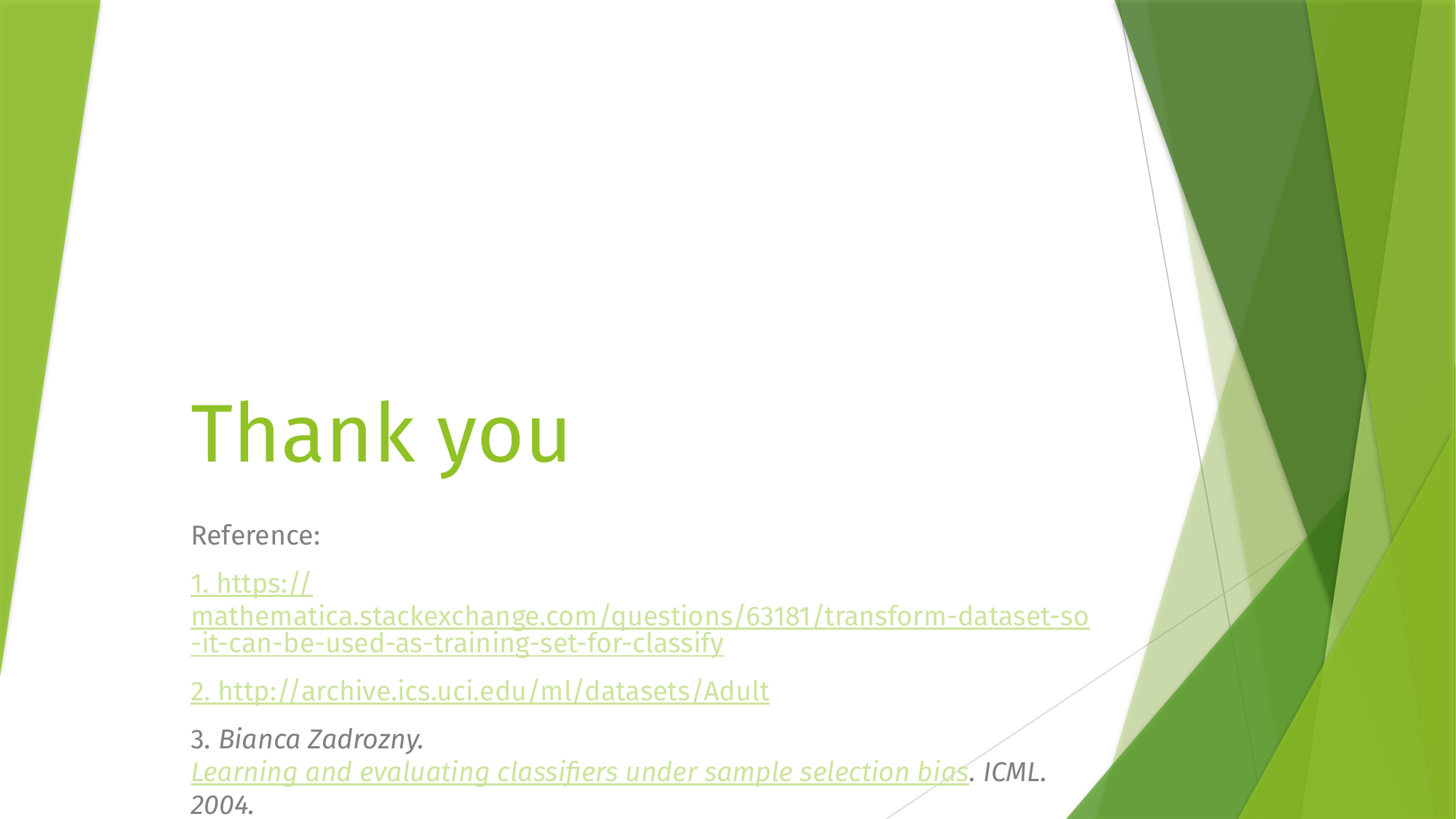

# Thank you
Reference:
1. https://mathematica.stackexchange.com/questions/63181/transform-dataset-so-it-can-be-used-as-training-set-for-classify
2. http://archive.ics.uci.edu/ml/datasets/Adult
3. Bianca Zadrozny. Learning and evaluating classifiers under sample selection bias. ICML. 2004.